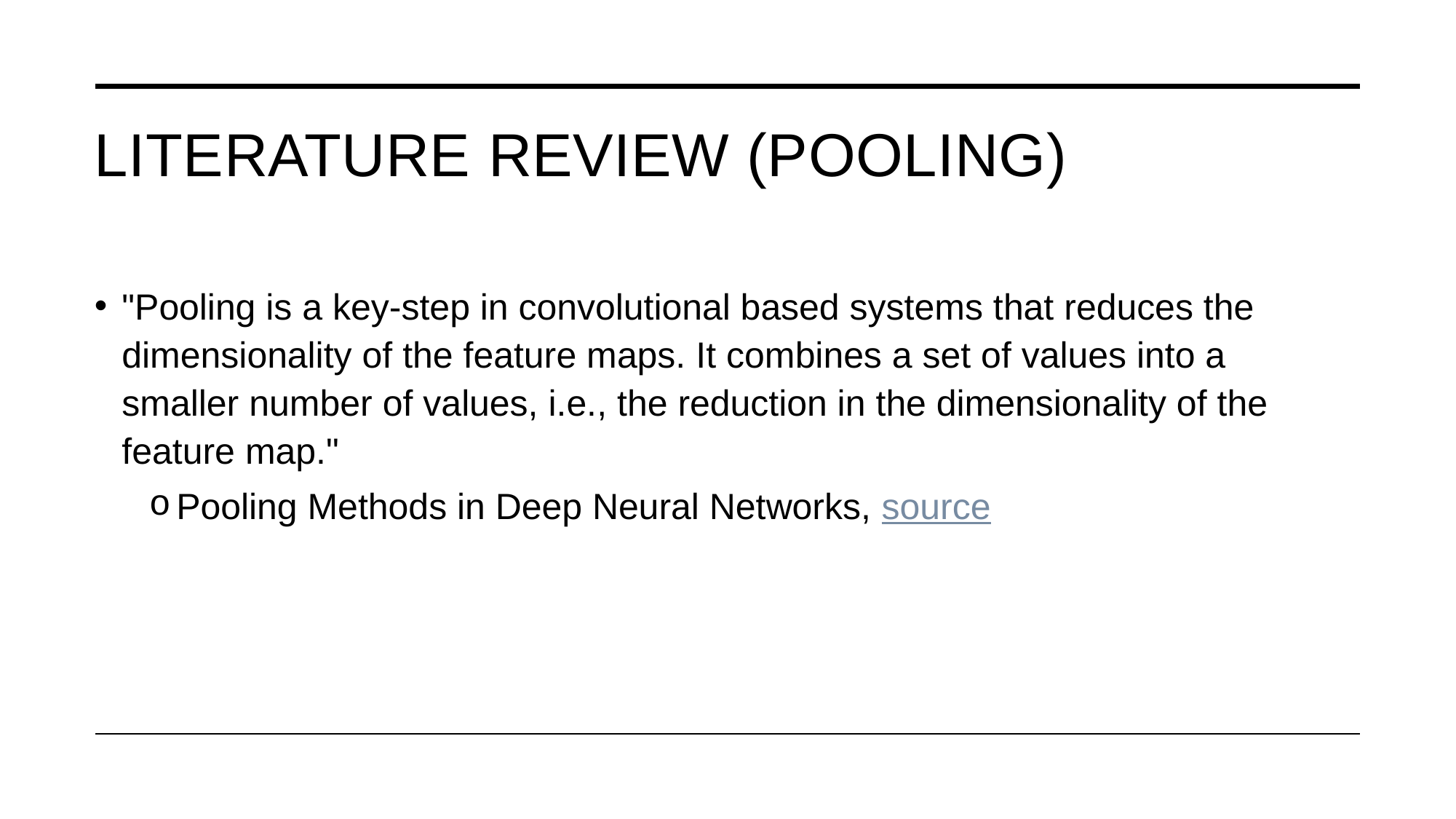

# Literature Review (Pooling)
"Pooling is a key-step in convolutional based systems that reduces the dimensionality of the feature maps. It combines a set of values into a smaller number of values, i.e., the reduction in the dimensionality of the feature map."
Pooling Methods in Deep Neural Networks, source